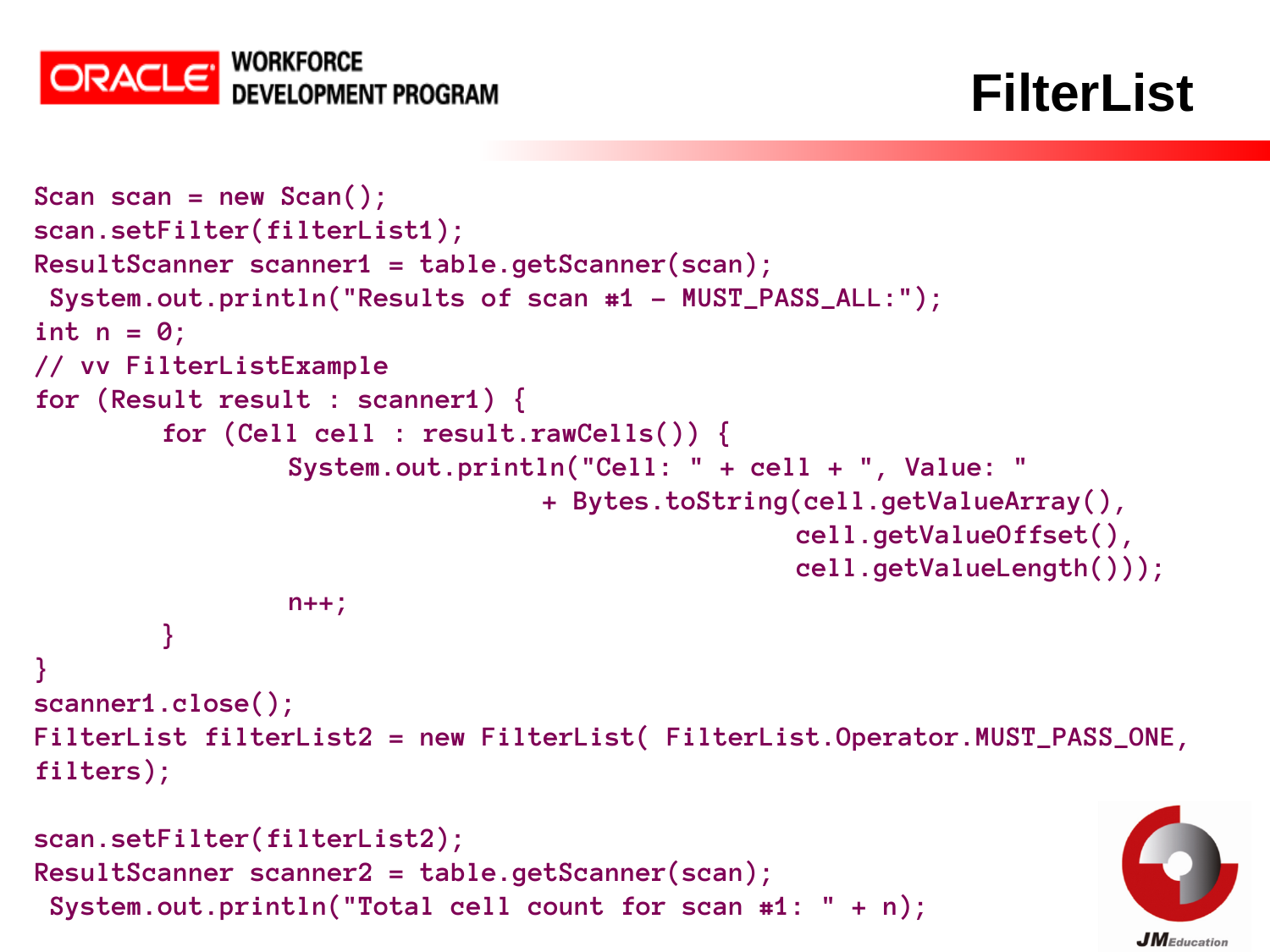

FilterList
Scan scan = new Scan();
scan.setFilter(filterList1);
ResultScanner scanner1 = table.getScanner(scan);
 System.out.println("Results of scan #1 - MUST_PASS_ALL:");
int n = 0;
// vv FilterListExample
for (Result result : scanner1) {
	for (Cell cell : result.rawCells()) {
		System.out.println("Cell: " + cell + ", Value: "
				+ Bytes.toString(cell.getValueArray(),
						cell.getValueOffset(),
						cell.getValueLength()));
		n++;
	}
}
scanner1.close();
FilterList filterList2 = new FilterList( FilterList.Operator.MUST_PASS_ONE, filters);

scan.setFilter(filterList2);
ResultScanner scanner2 = table.getScanner(scan);
 System.out.println("Total cell count for scan #1: " + n);